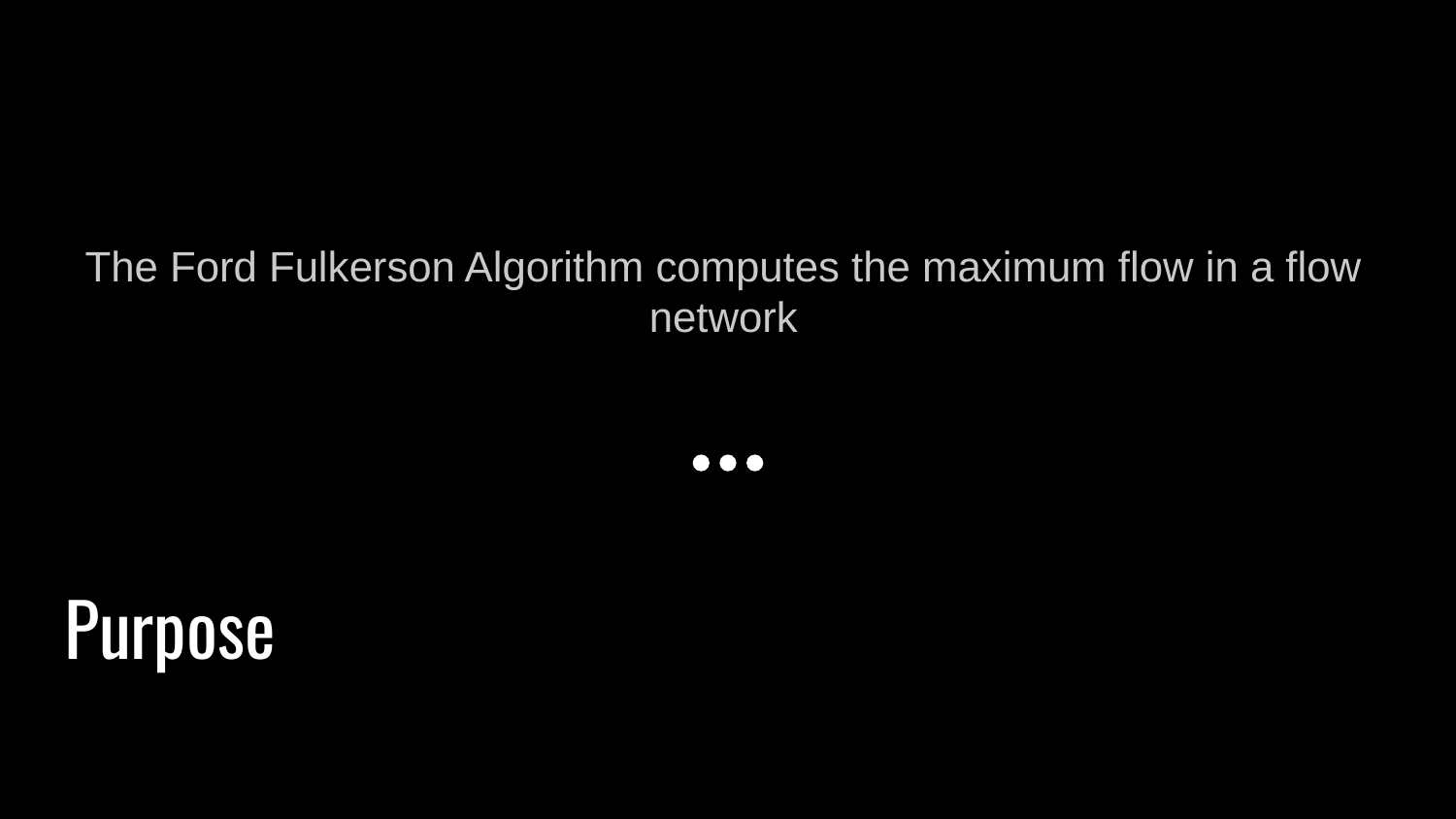

# Purpose
The Ford Fulkerson Algorithm computes the maximum flow in a flow network